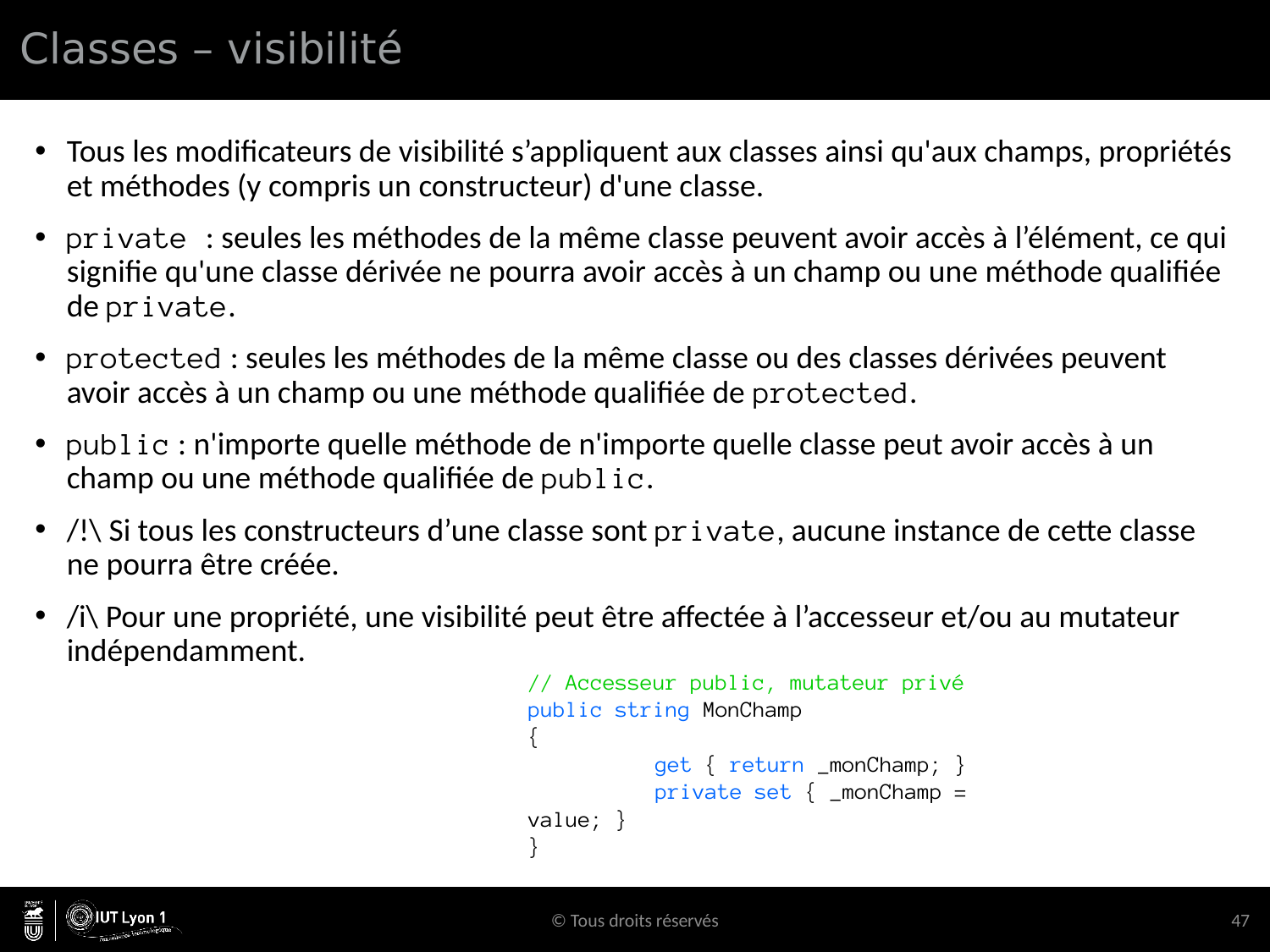

# Classes – visibilité
Tous les modificateurs de visibilité s’appliquent aux classes ainsi qu'aux champs, propriétés et méthodes (y compris un constructeur) d'une classe.
private : seules les méthodes de la même classe peuvent avoir accès à l’élément, ce qui signifie qu'une classe dérivée ne pourra avoir accès à un champ ou une méthode qualifiée de private.
protected : seules les méthodes de la même classe ou des classes dérivées peuvent avoir accès à un champ ou une méthode qualifiée de protected.
public : n'importe quelle méthode de n'importe quelle classe peut avoir accès à un champ ou une méthode qualifiée de public.
/!\ Si tous les constructeurs d’une classe sont private, aucune instance de cette classe ne pourra être créée.
/i\ Pour une propriété, une visibilité peut être affectée à l’accesseur et/ou au mutateur indépendamment.

// Accesseur public, mutateur privé
public string MonChamp
{
	get { return _monChamp; }
	private set { _monChamp = value; }
}
© Tous droits réservés
47